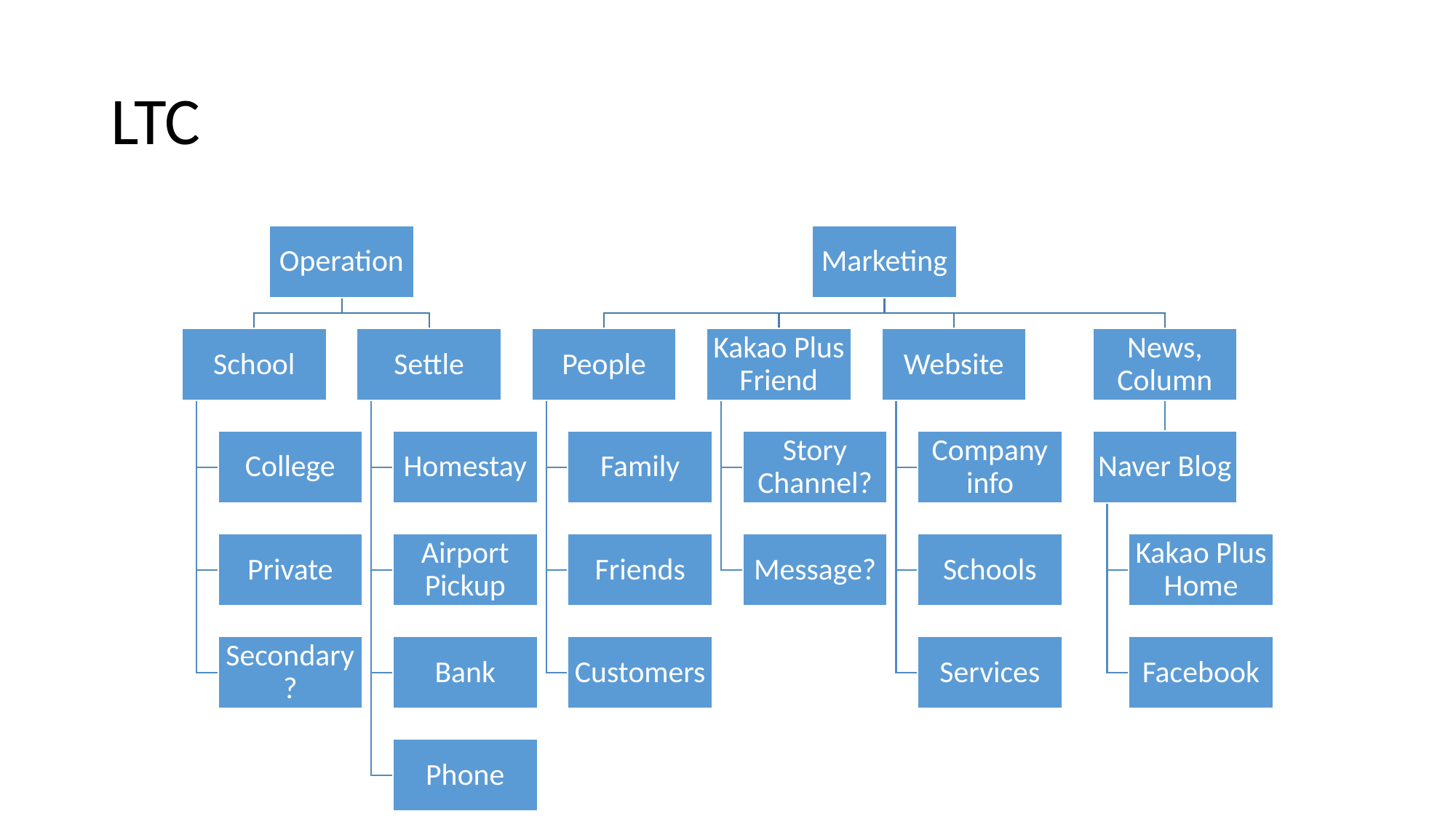

# LTC
Operation
School
College
Private
Secondary?
Settle
Homestay
Airport Pickup
Bank
Phone
Marketing
People
Family
Friends
Customers
Kakao Plus Friend
Story Channel?
Message?
Website
Company info
Schools
Services
News, Column
Naver Blog
Kakao Plus Home
Facebook